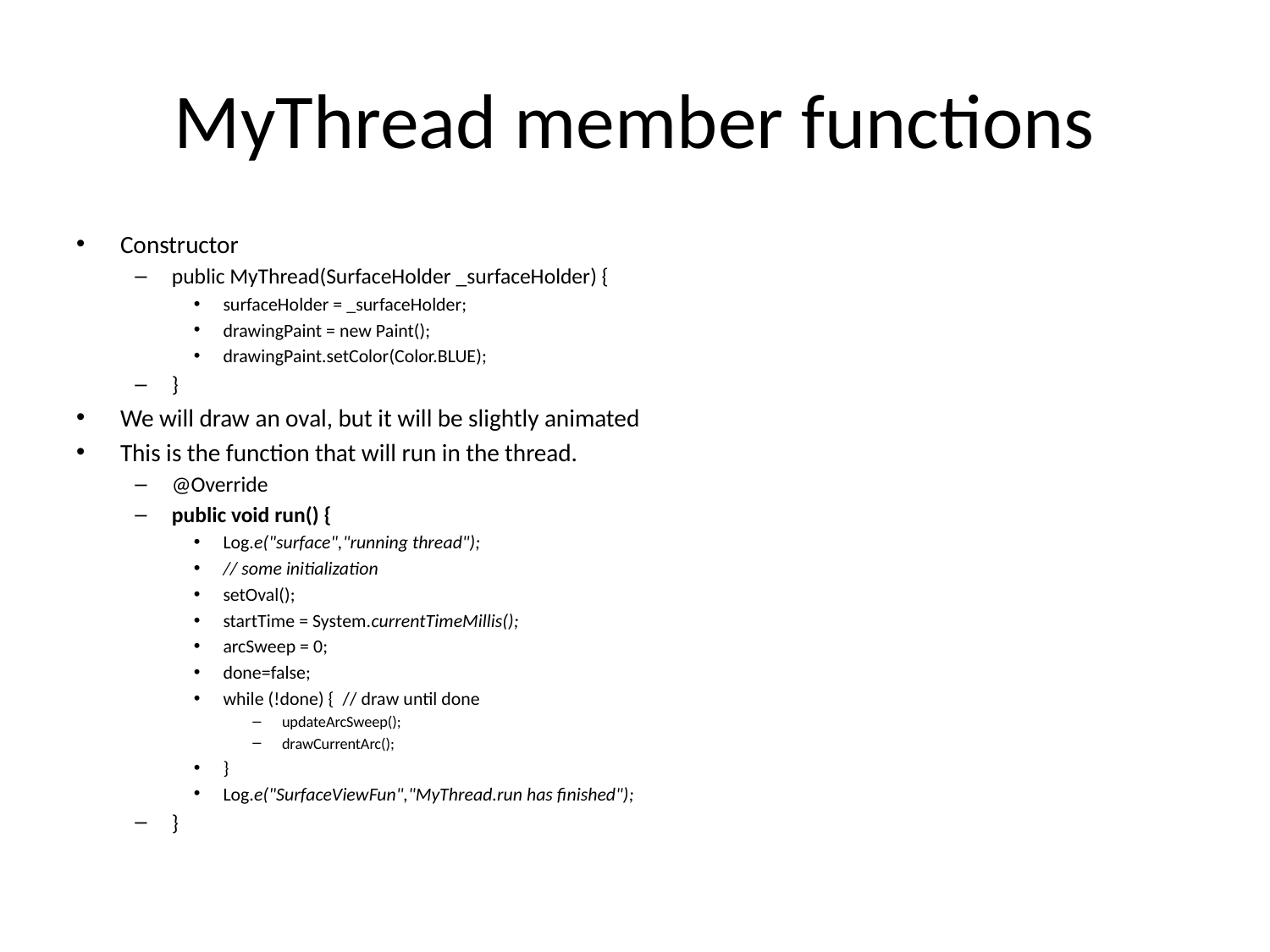

# MyThread member functions
Constructor
public MyThread(SurfaceHolder _surfaceHolder) {
surfaceHolder = _surfaceHolder;
drawingPaint = new Paint();
drawingPaint.setColor(Color.BLUE);
}
We will draw an oval, but it will be slightly animated
This is the function that will run in the thread.
@Override
public void run() {
Log.e("surface","running thread");
// some initialization
setOval();
startTime = System.currentTimeMillis();
arcSweep = 0;
done=false;
while (!done) {  // draw until done
updateArcSweep();
drawCurrentArc();
}
Log.e("SurfaceViewFun","MyThread.run has finished");
}